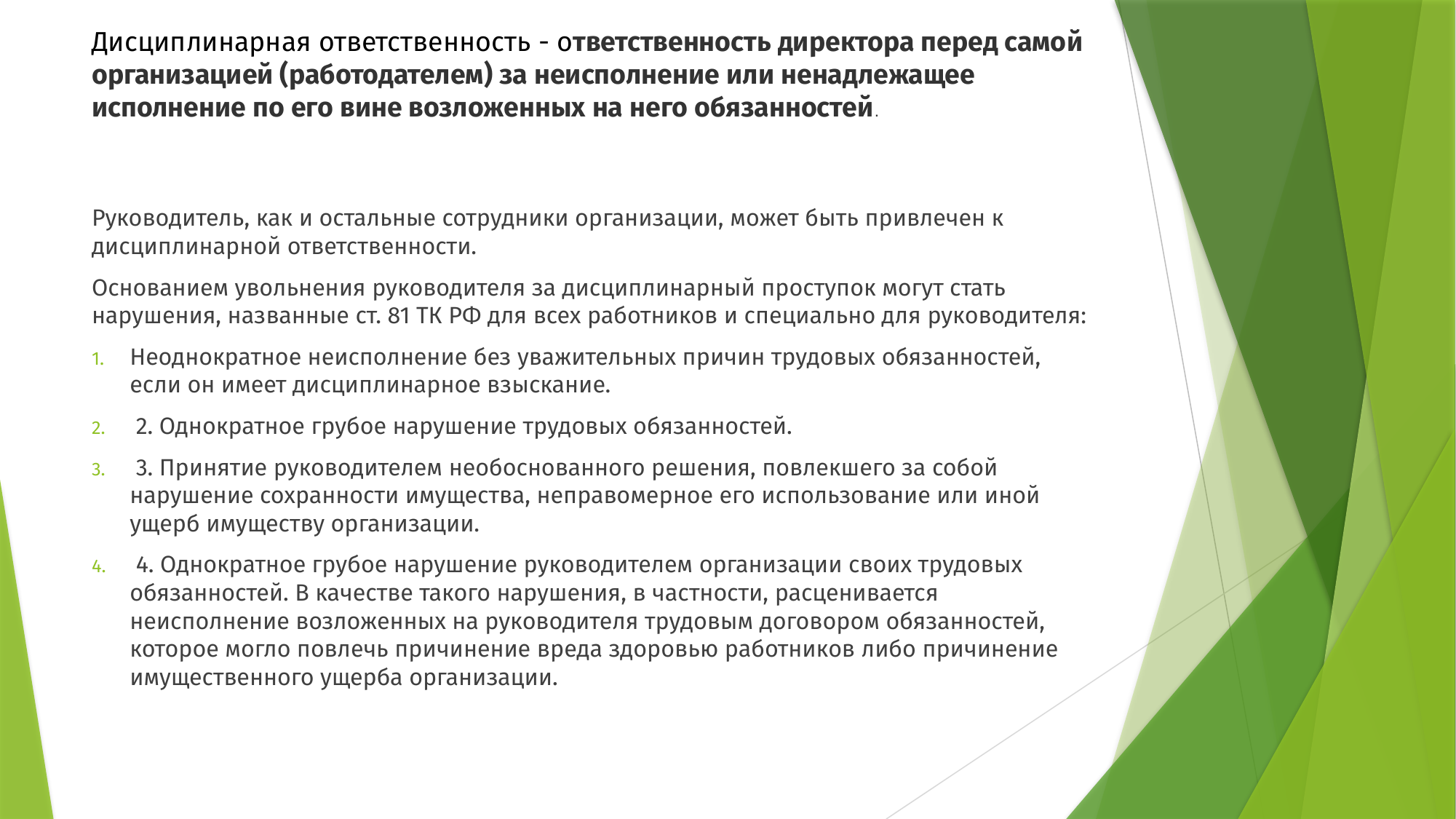

# Дисциплинарная ответственность - ответственность директора перед самой организацией (работодателем) за неисполнение или ненадлежащее исполнение по его вине возложенных на него обязанностей.
Руководитель, как и остальные сотрудники организации, может быть привлечен к дисциплинарной ответственности.
Основанием увольнения руководителя за дисциплинарный проступок могут стать нарушения, названные ст. 81 ТК РФ для всех работников и специально для руководителя:
Неоднократное неисполнение без уважительных причин трудовых обязанностей, если он имеет дисциплинарное взыскание.
 2. Однократное грубое нарушение трудовых обязанностей.
 3. Принятие руководителем необоснованного решения, повлекшего за собой нарушение сохранности имущества, неправомерное его использование или иной ущерб имуществу организации.
 4. Однократное грубое нарушение руководителем организации своих трудовых обязанностей. В качестве такого нарушения, в частности, расценивается неисполнение возложенных на руководителя трудовым договором обязанностей, которое могло повлечь причинение вреда здоровью работников либо причинение имущественного ущерба организации.